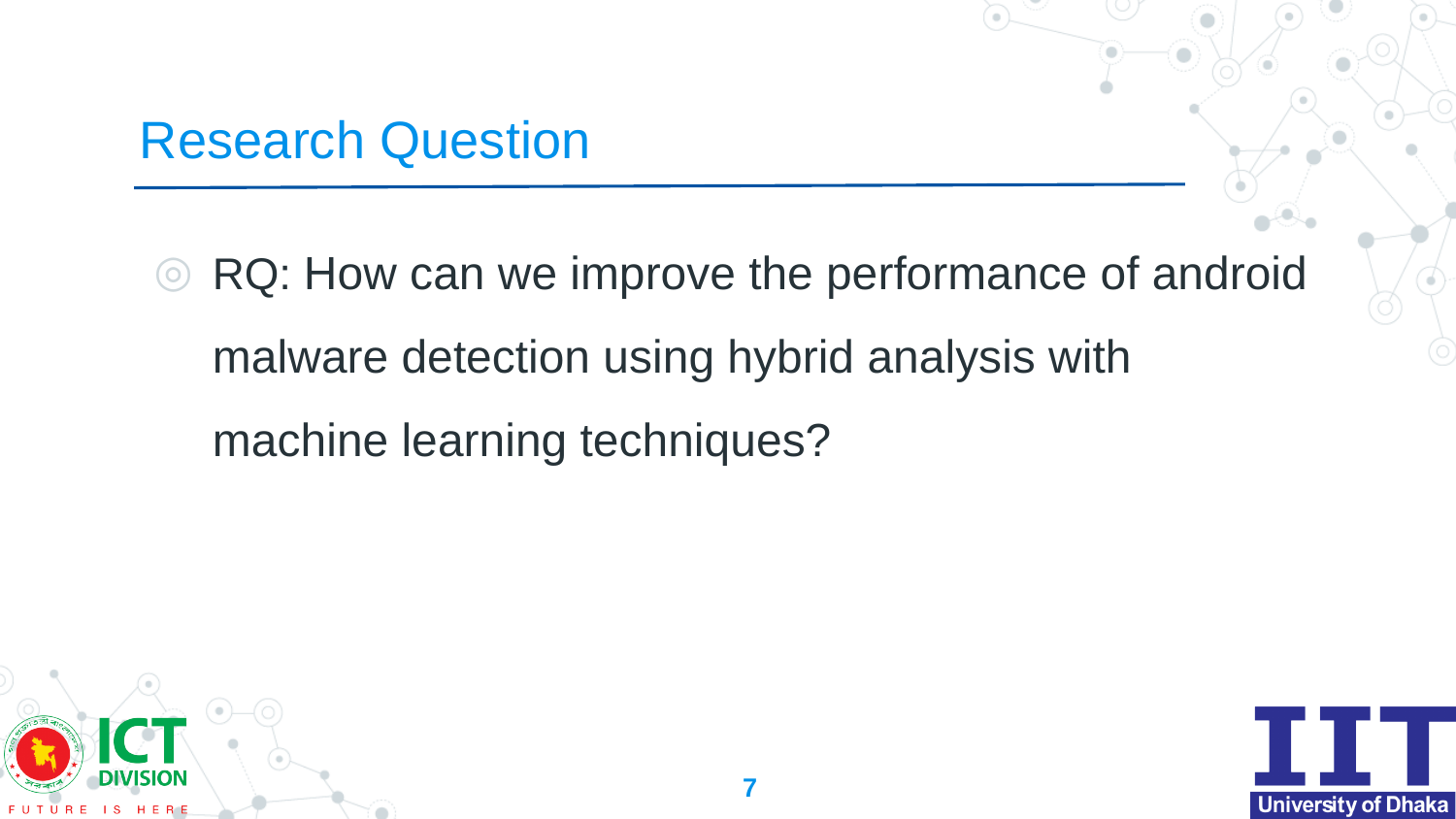

# Research Question
RQ: How can we improve the performance of android malware detection using hybrid analysis with machine learning techniques?

7